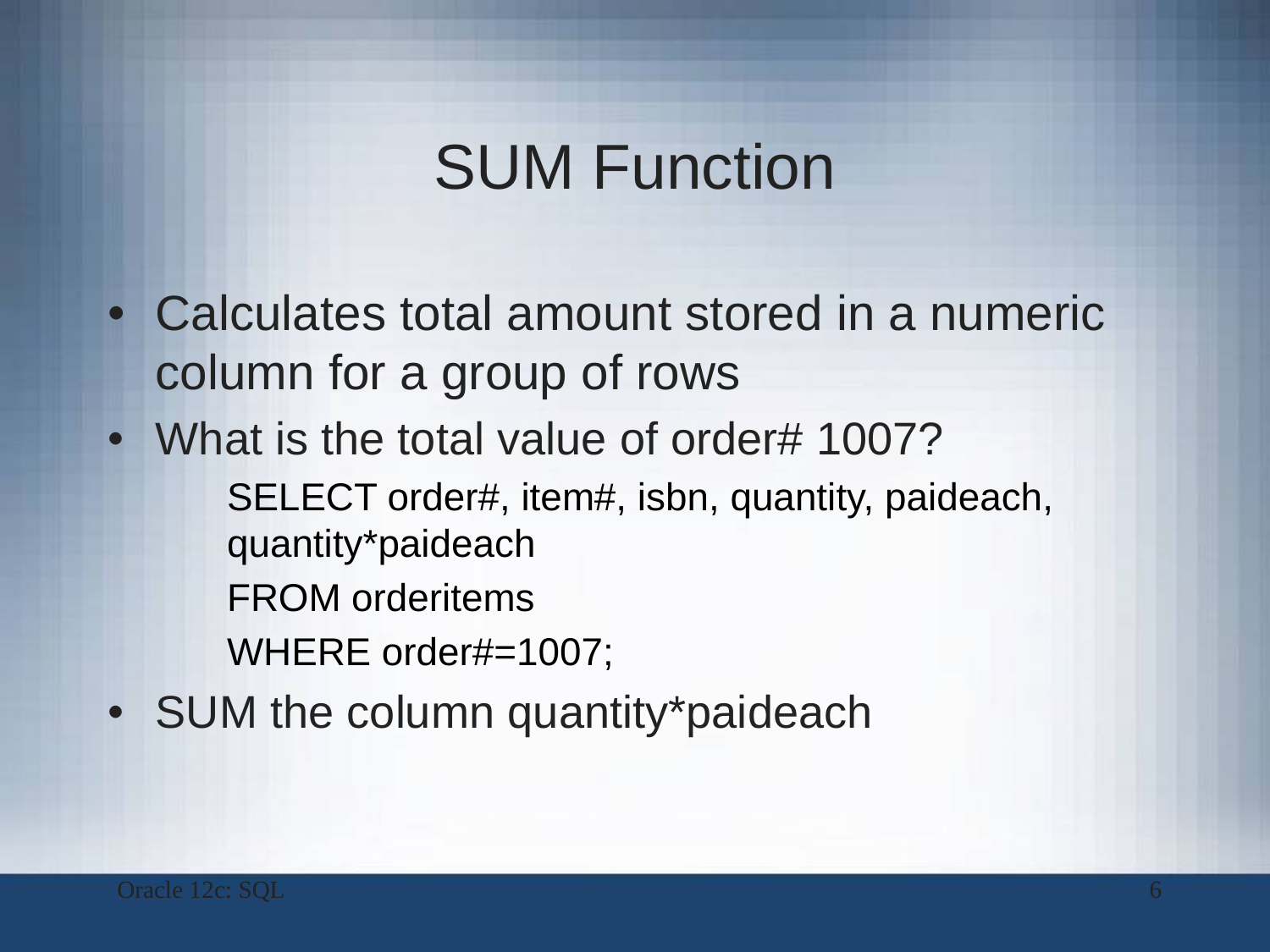

# SUM Function
Calculates total amount stored in a numeric column for a group of rows
What is the total value of order# 1007?
SELECT order#, item#, isbn, quantity, paideach, quantity*paideach
FROM orderitems
WHERE order#=1007;
SUM the column quantity*paideach
Oracle 12c: SQL
6